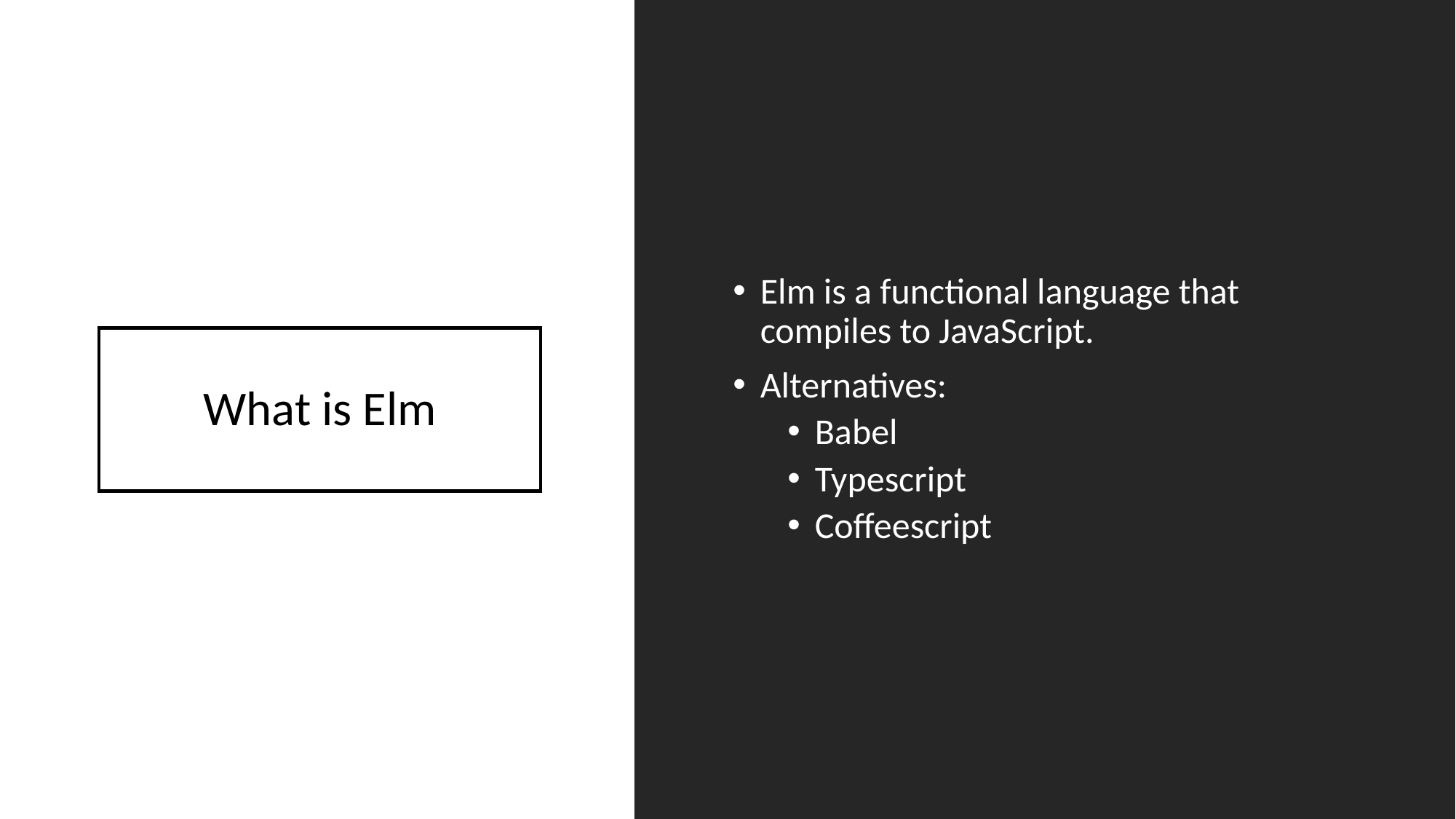

Elm is a functional language that compiles to JavaScript.
Alternatives:
Babel
Typescript
Coffeescript
# What is Elm